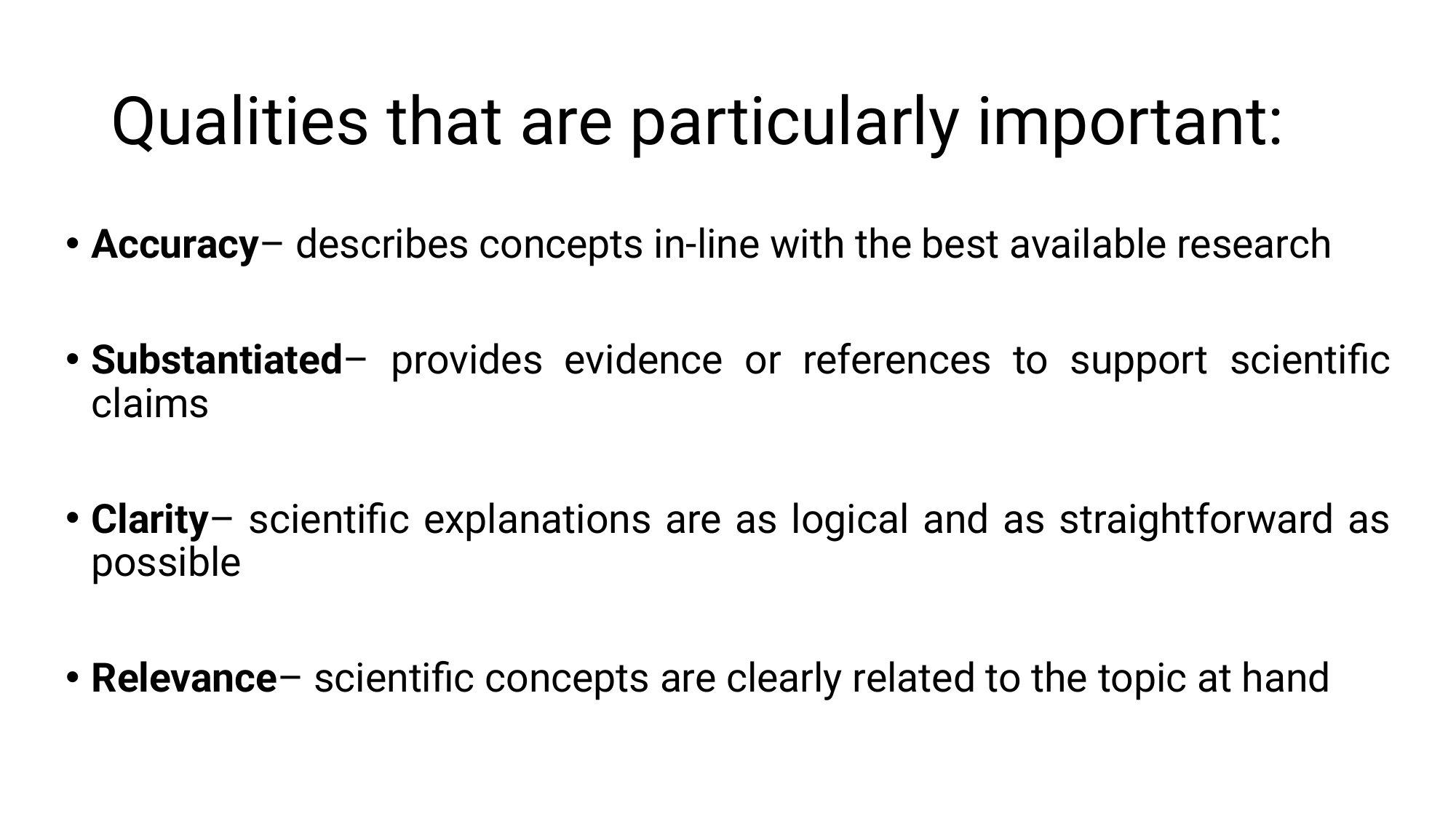

# Qualities that are particularly important:
Accuracy– describes concepts in-line with the best available research

Substantiated– provides evidence or references to support scientific claims

Clarity– scientific explanations are as logical and as straightforward as possible

Relevance– scientific concepts are clearly related to the topic at hand